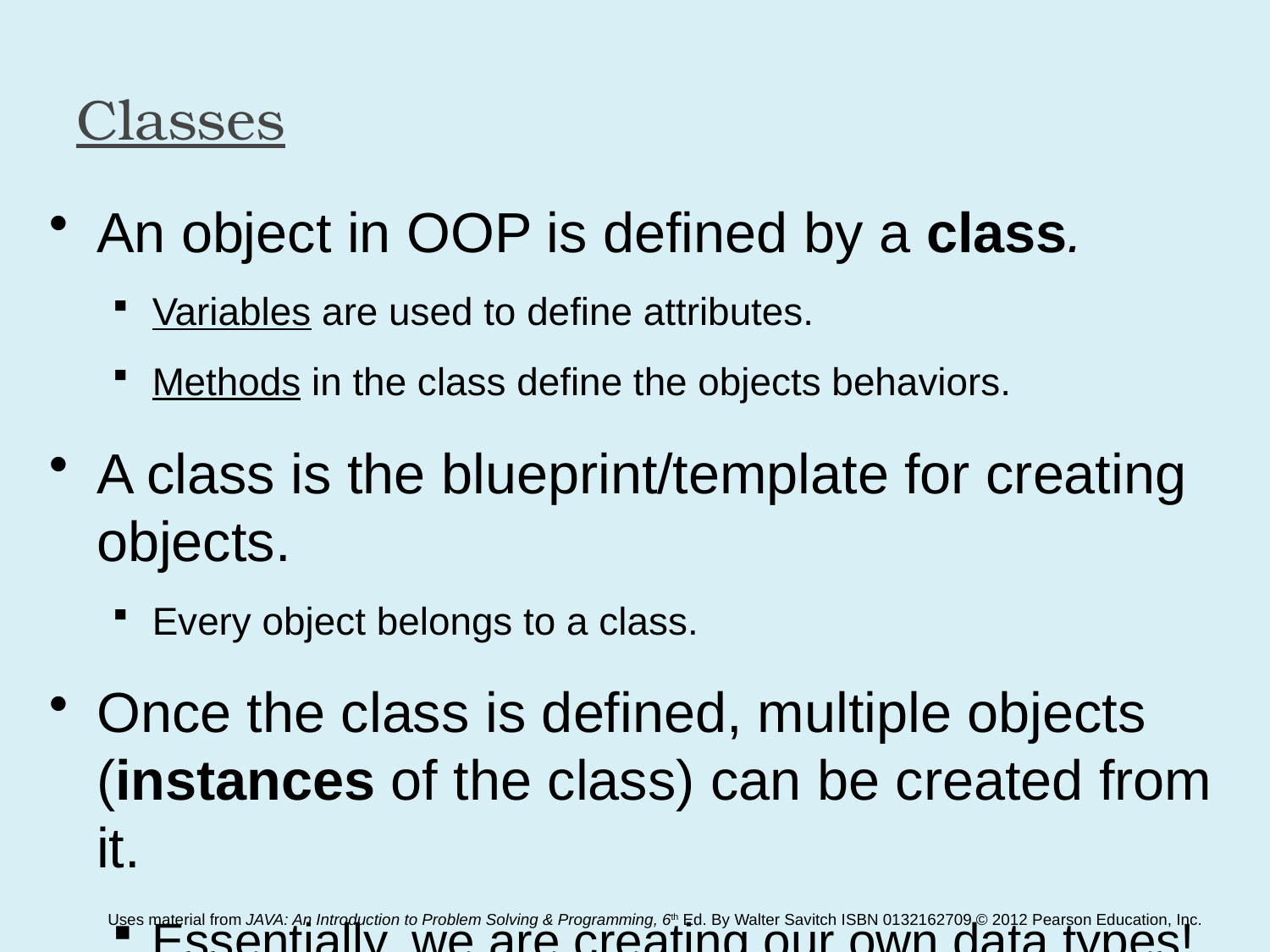

# Classes
An object in OOP is defined by a class.
Variables are used to define attributes.
Methods in the class define the objects behaviors.
A class is the blueprint/template for creating objects.
Every object belongs to a class.
Once the class is defined, multiple objects (instances of the class) can be created from it.
Essentially, we are creating our own data types!